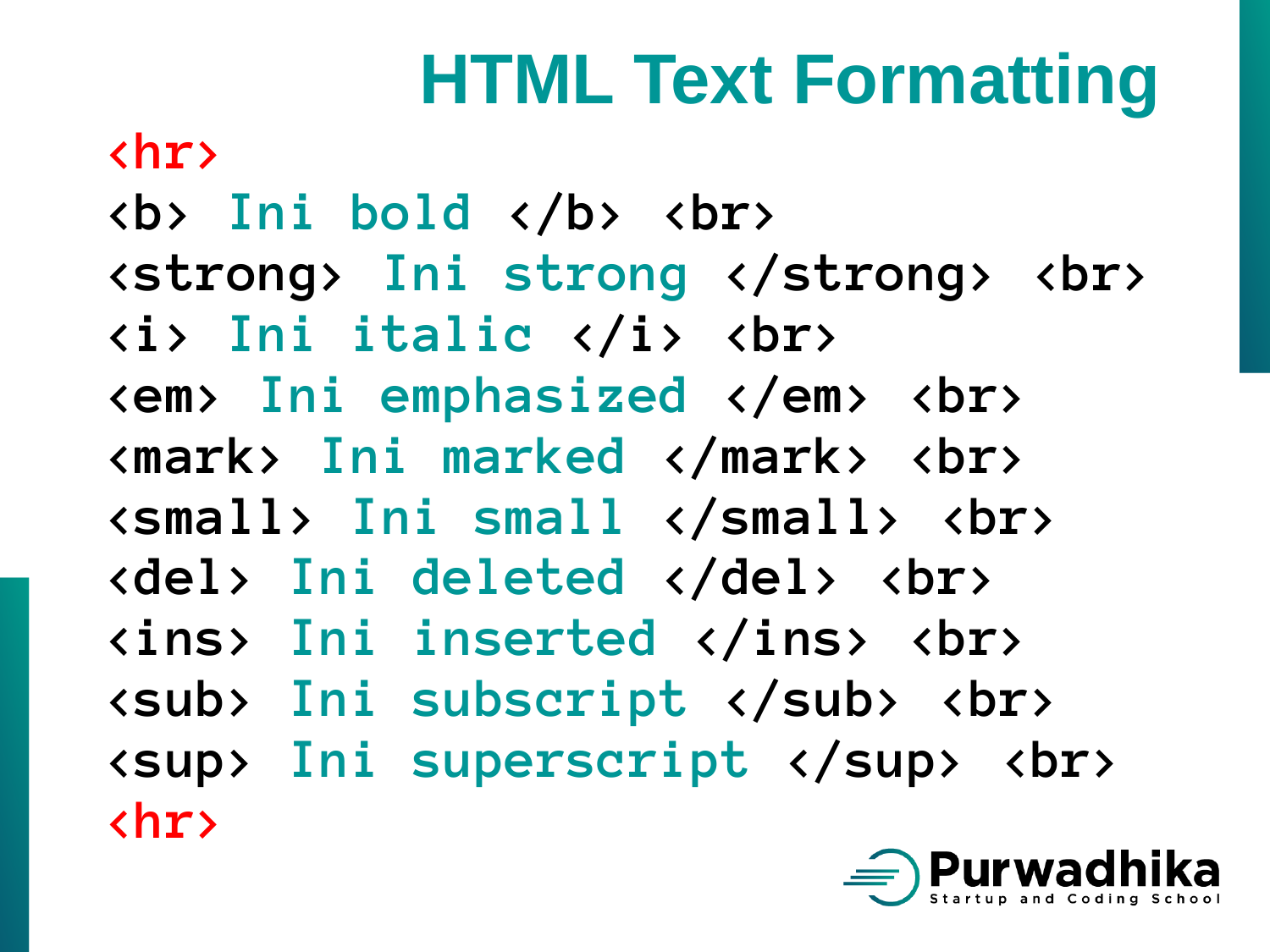

HTML Text Formatting
<hr>
<b> Ini bold </b> <br>
<strong> Ini strong </strong> <br>
<i> Ini italic </i> <br>
<em> Ini emphasized </em> <br>
<mark> Ini marked </mark> <br>
<small> Ini small </small> <br>
<del> Ini deleted </del> <br>
<ins> Ini inserted </ins> <br>
<sub> Ini subscript </sub> <br>
<sup> Ini superscript </sup> <br>
<hr>